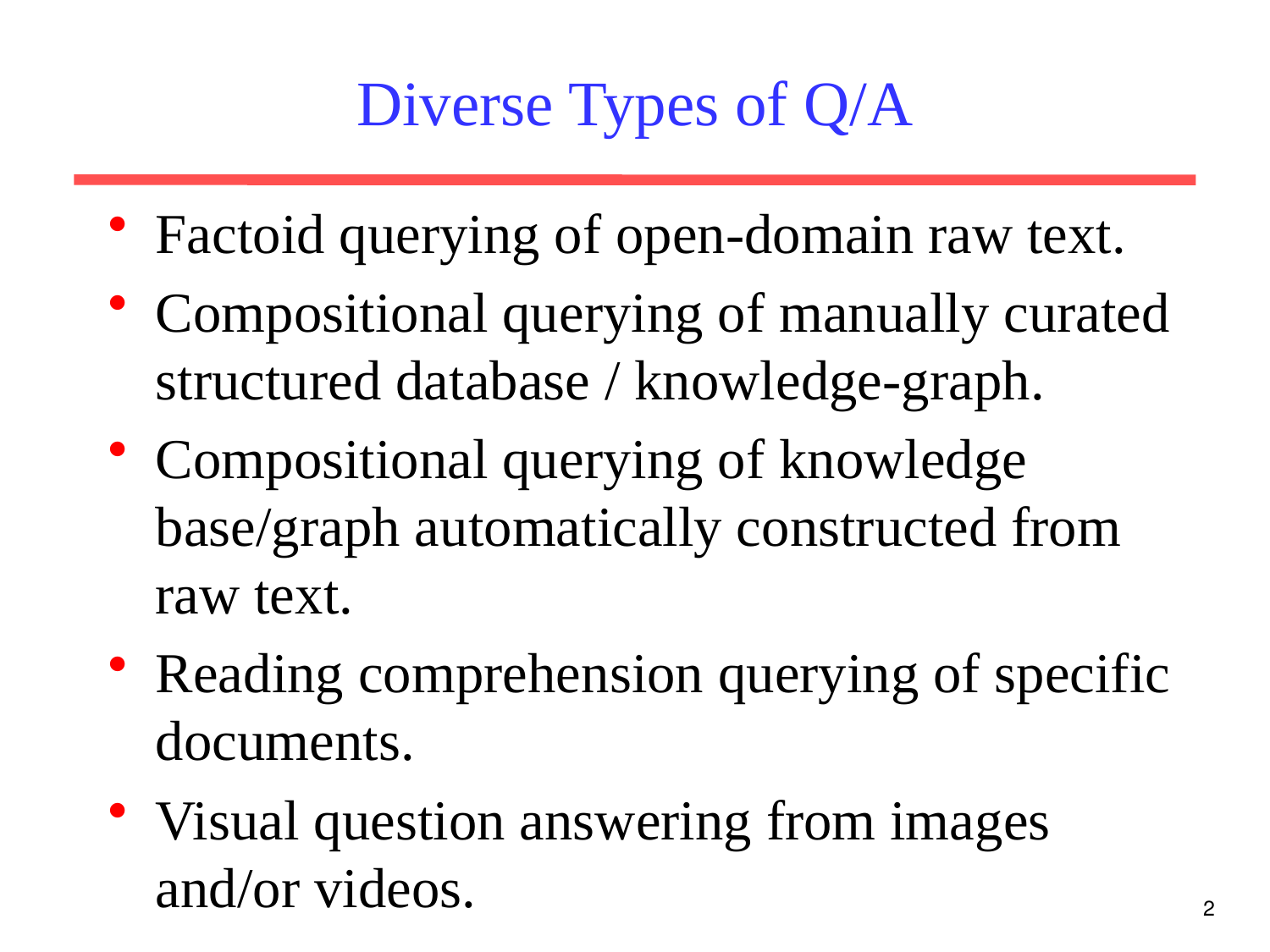

# Diverse Types of Q/A
Factoid querying of open-domain raw text.
Compositional querying of manually curated structured database / knowledge-graph.
Compositional querying of knowledge base/graph automatically constructed from raw text.
Reading comprehension querying of specific documents.
Visual question answering from images and/or videos.

2